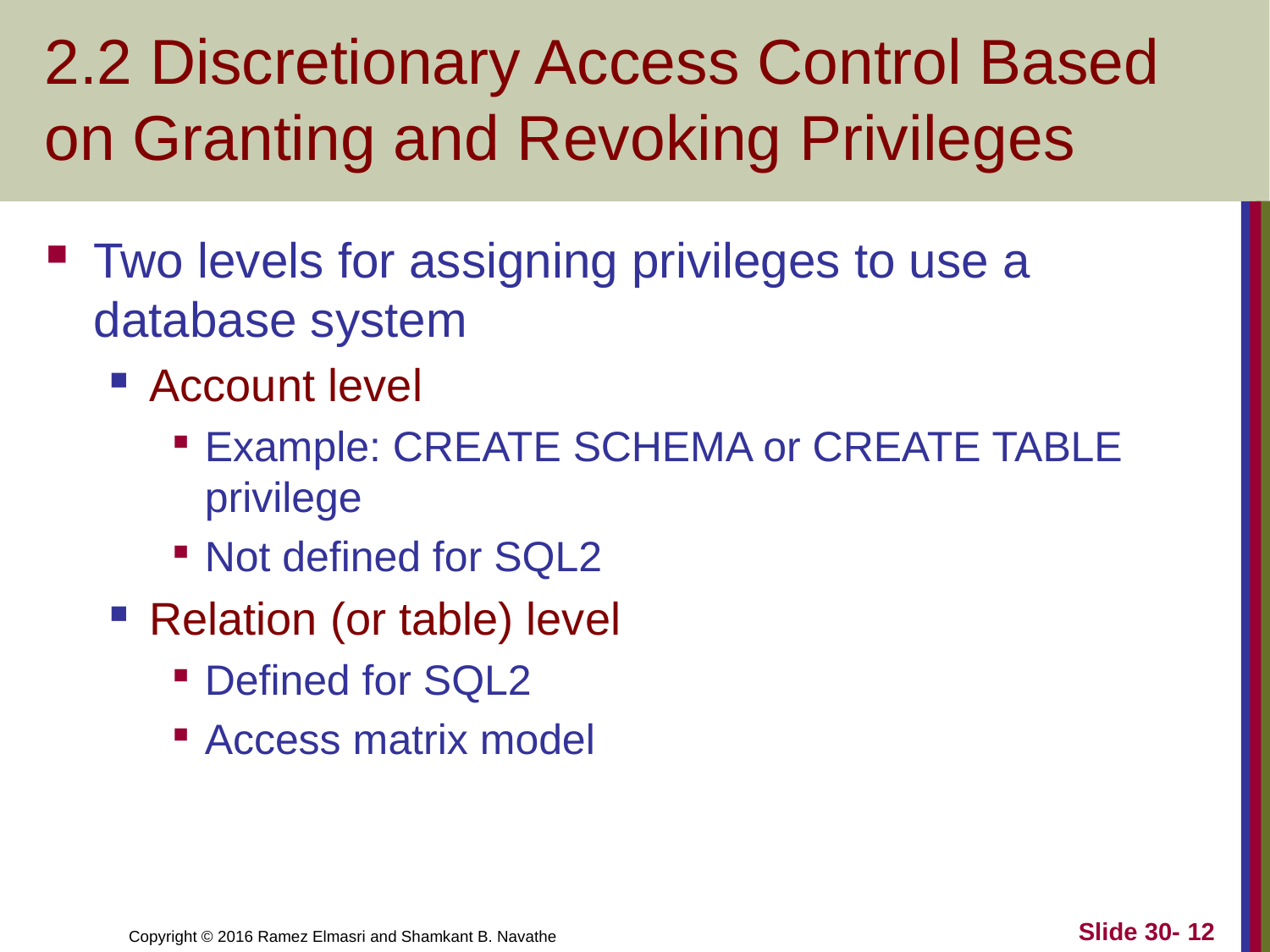

# 2.2 Discretionary Access Control Based on Granting and Revoking Privileges
Two levels for assigning privileges to use a database system
Account level
Example: CREATE SCHEMA or CREATE TABLE privilege
Not defined for SQL2
Relation (or table) level
Defined for SQL2
Access matrix model

Slide 30- 12